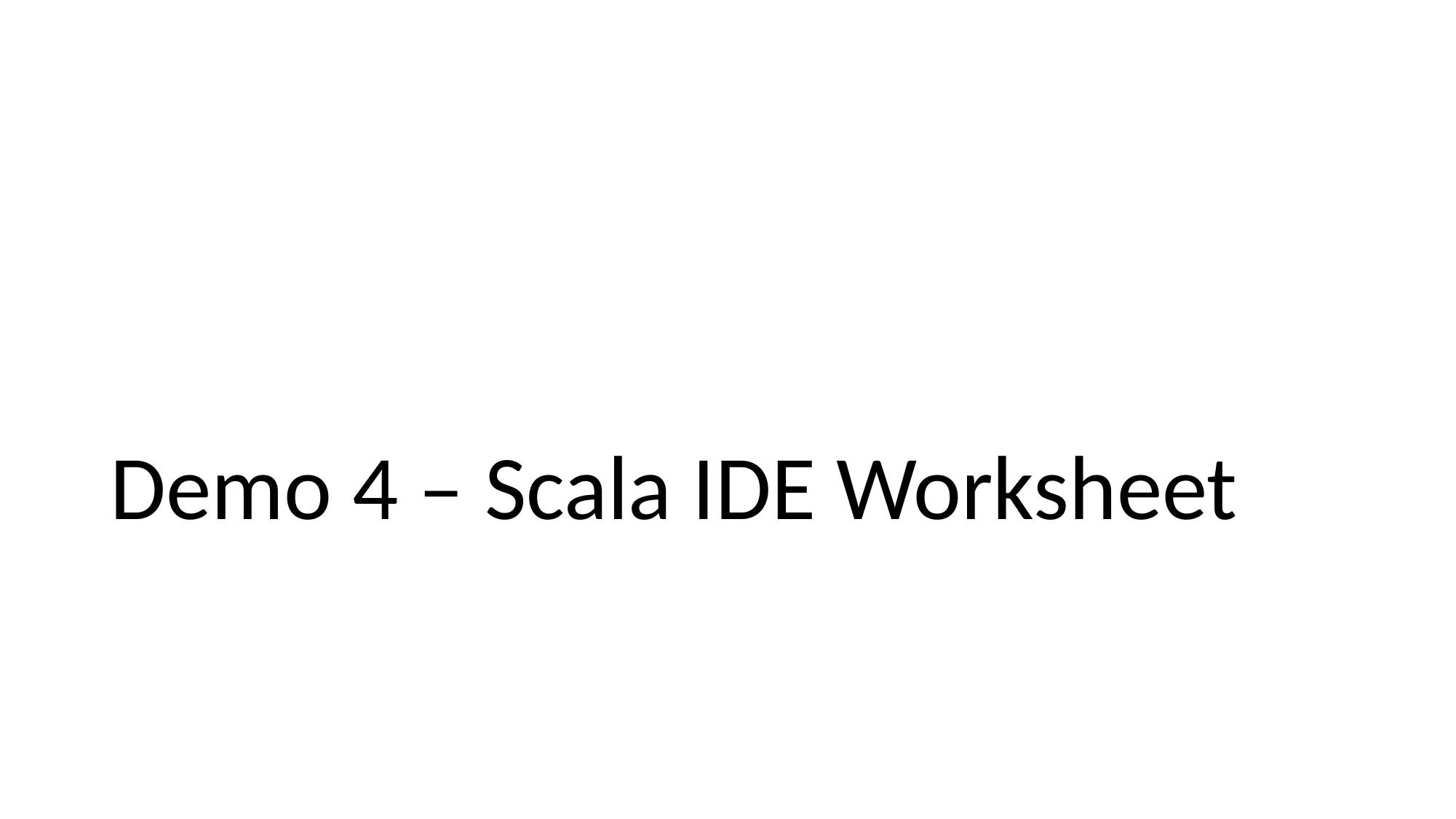

# Demo 4 – Scala IDE Worksheet